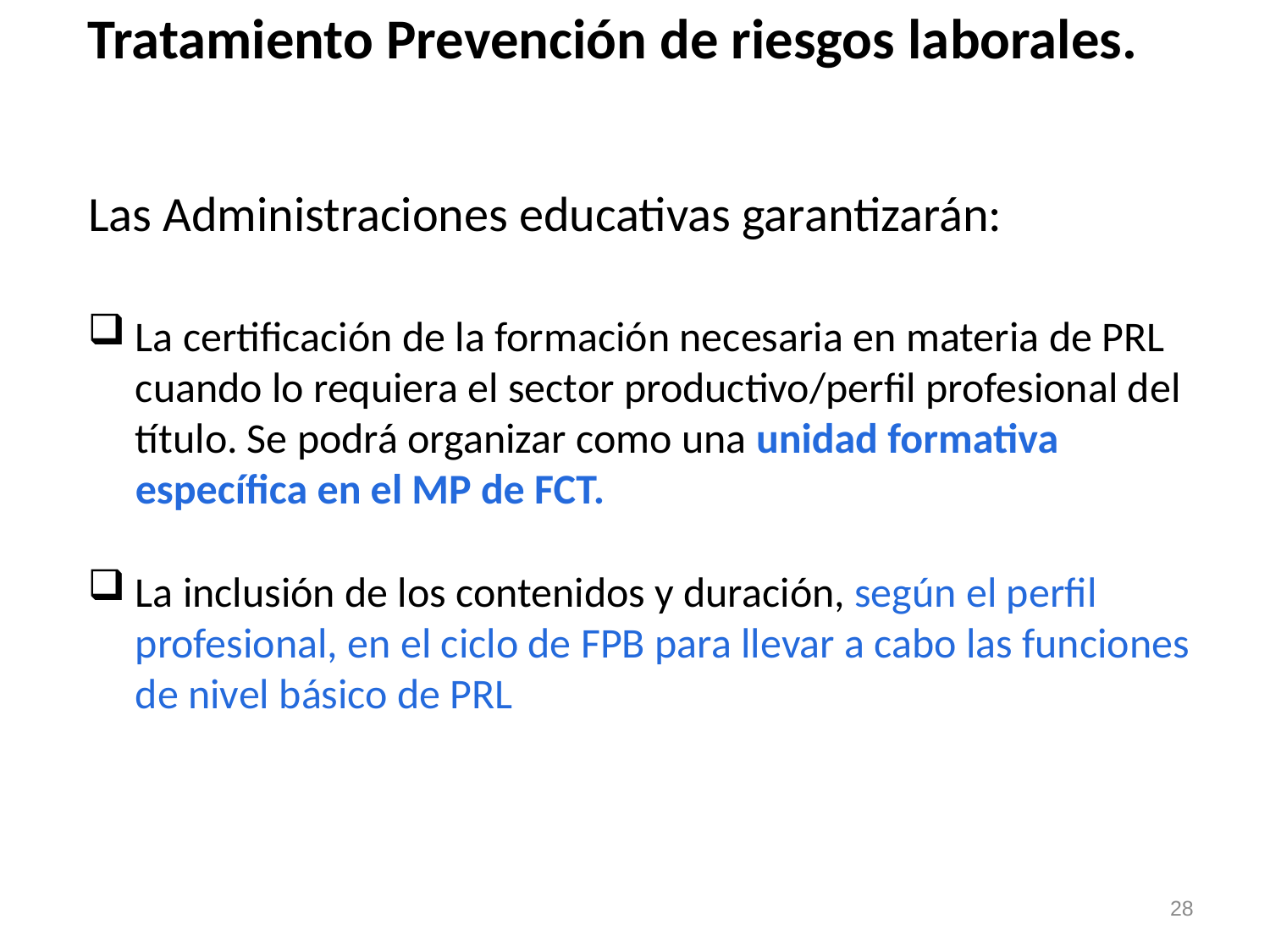

Tratamiento Prevención de riesgos laborales.
Las Administraciones educativas garantizarán:

La certificación de la formación necesaria en materia de PRL cuando lo requiera el sector productivo/perfil profesional del título. Se podrá organizar como una unidad formativa específica en el MP de FCT.
La inclusión de los contenidos y duración, según el perfil profesional, en el ciclo de FPB para llevar a cabo las funciones de nivel básico de PRL
28